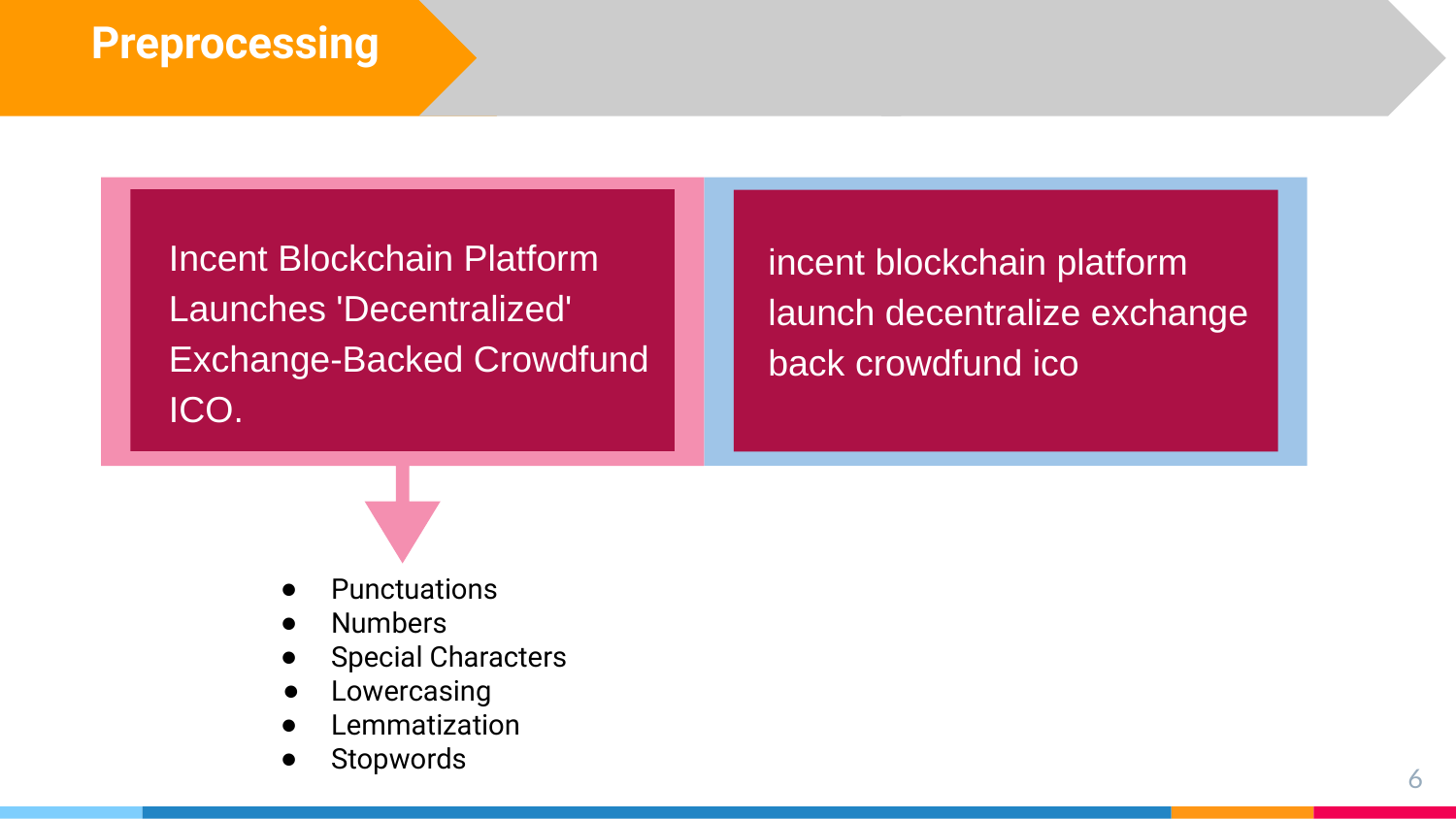

Topic Modeling
 Sentiment Analysis

       Preprocessing

Incent Blockchain Platform Launches 'Decentralized' Exchange-Backed Crowdfund ICO.
incent blockchain platform launch decentralize exchange back crowdfund ico

Punctuations
Numbers
Special Characters
Lowercasing
Lemmatization
Stopwords
6